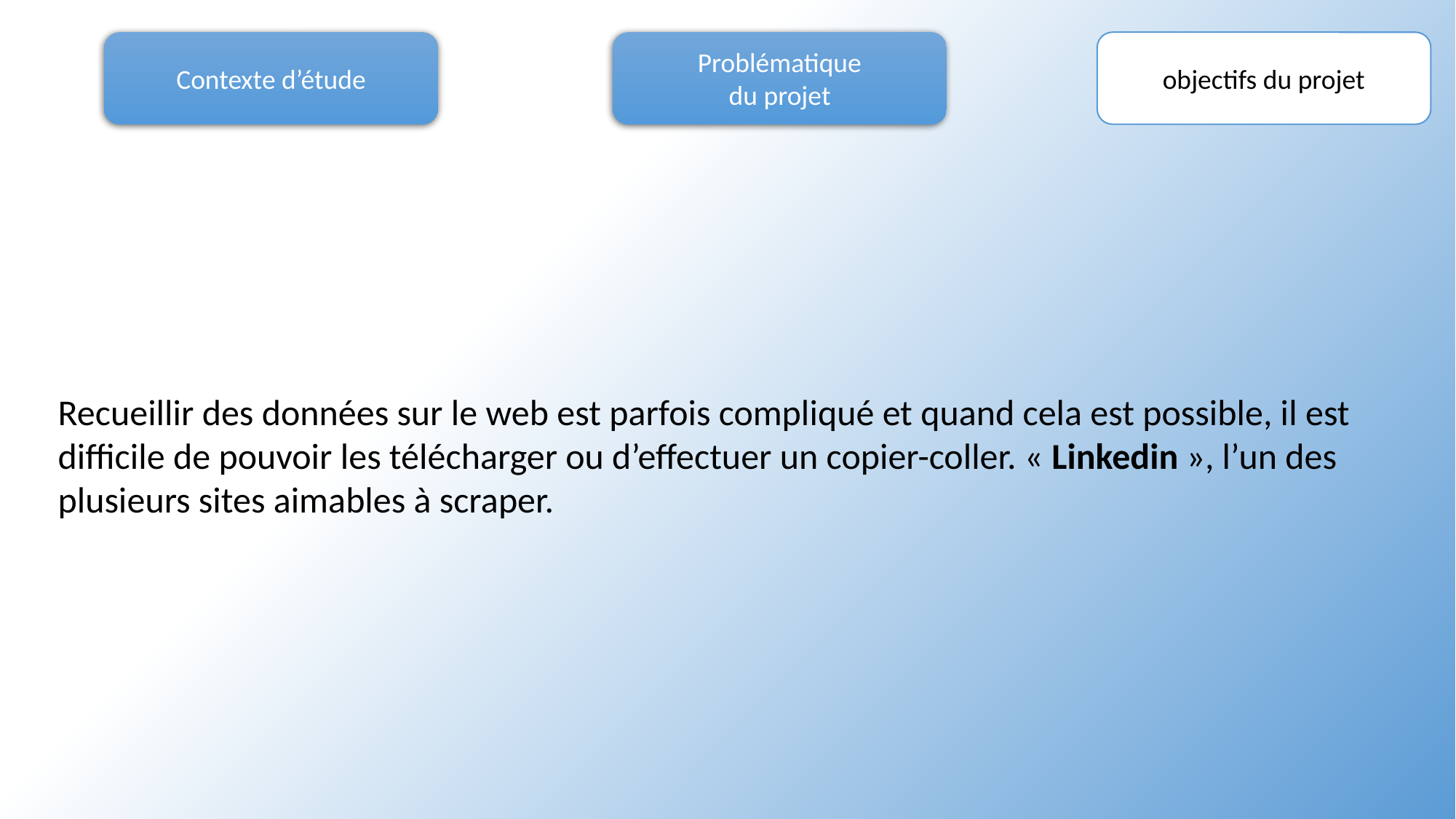

Problématique
du projet
objectifs du projet
Contexte d’étude
Recueillir des données sur le web est parfois compliqué et quand cela est possible, il est difficile de pouvoir les télécharger ou d’effectuer un copier-coller. « Linkedin », l’un des plusieurs sites aimables à scraper.